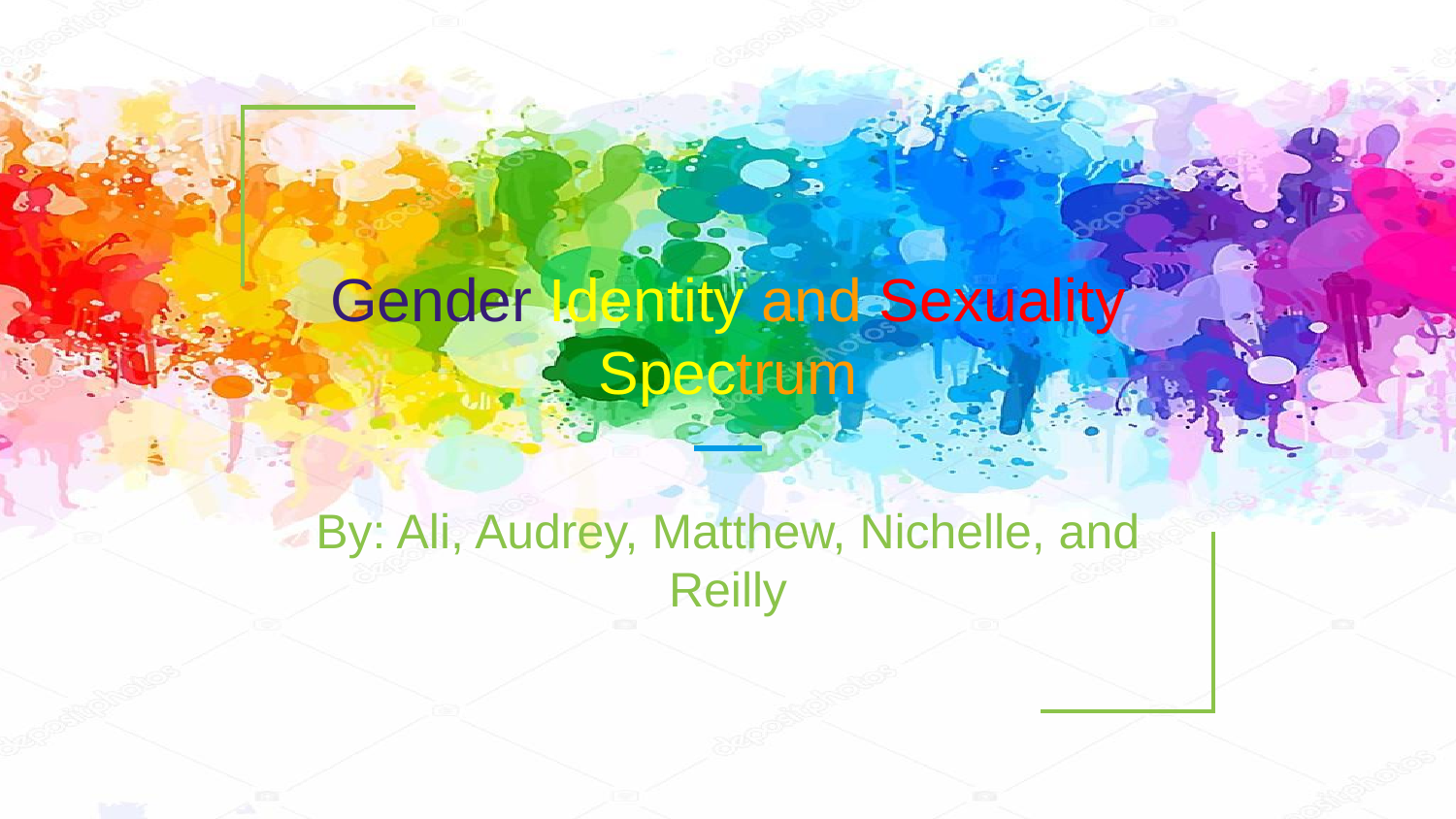

# Gender Identity and Sexuality Spectrum
By: Ali, Audrey, Matthew, Nichelle, and Reilly